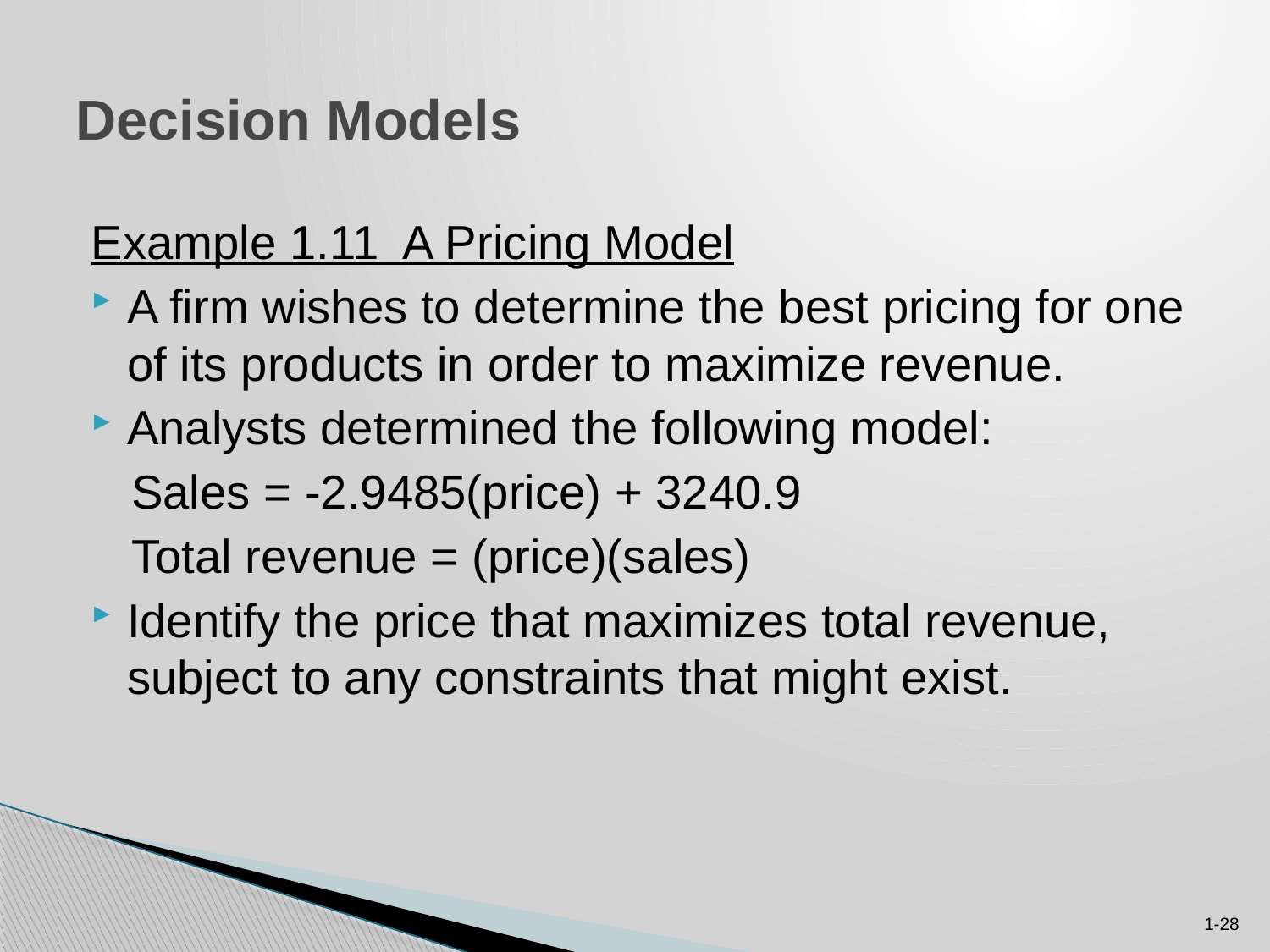

# Decision Models
Example 1.11  A Pricing Model
A firm wishes to determine the best pricing for one of its products in order to maximize revenue.
Analysts determined the following model:
   Sales = -2.9485(price) + 3240.9
   Total revenue = (price)(sales)
Identify the price that maximizes total revenue, subject to any constraints that might exist.

1-28